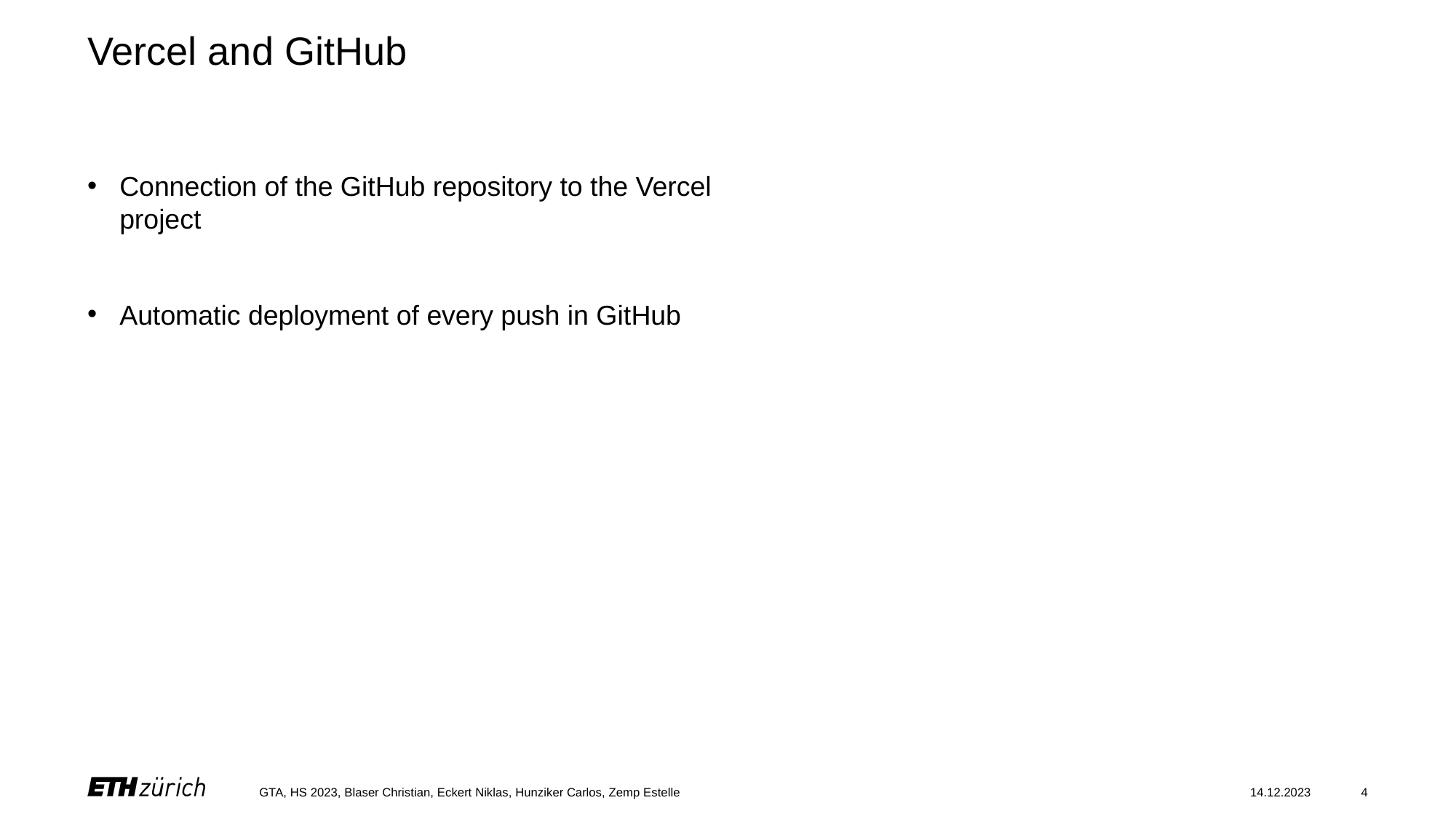

# Vercel and GitHub
Connection of the GitHub repository to the Vercel project

Automatic deployment of every push in GitHub

GTA, HS 2023, Blaser Christian, Eckert Niklas, Hunziker Carlos, Zemp Estelle
14.12.2023
4